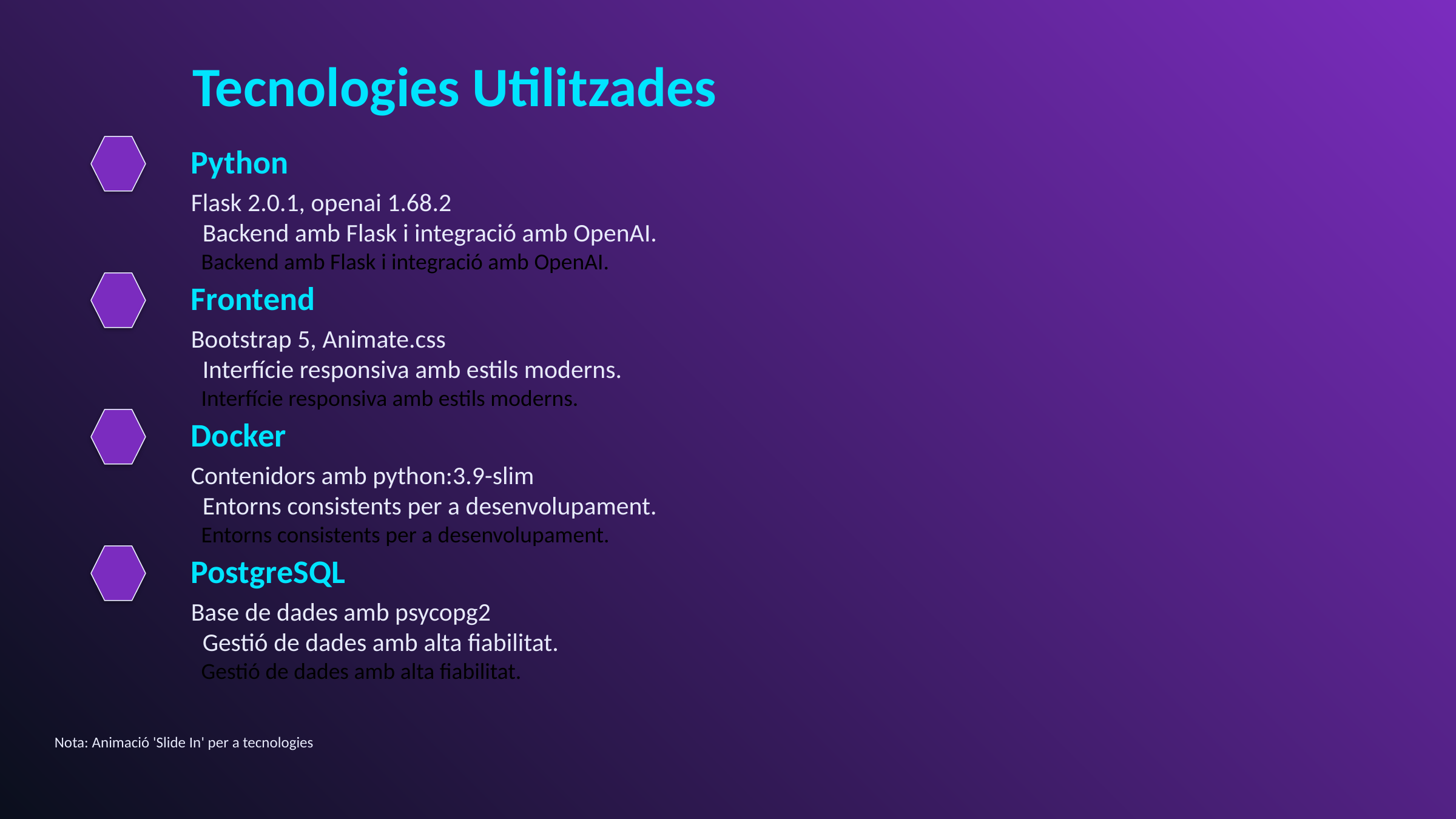

# Tecnologies Utilitzades

Python

Flask 2.0.1, openai 1.68.2
  Backend amb Flask i integració amb OpenAI.
  Backend amb Flask i integració amb OpenAI.

Frontend
Bootstrap 5, Animate.css
  Interfície responsiva amb estils moderns.
  Interfície responsiva amb estils moderns.

Docker
Contenidors amb python:3.9-slim
  Entorns consistents per a desenvolupament.
  Entorns consistents per a desenvolupament.

PostgreSQL
Base de dades amb psycopg2
  Gestió de dades amb alta fiabilitat.
  Gestió de dades amb alta fiabilitat.
Nota: Animació 'Slide In' per a tecnologies